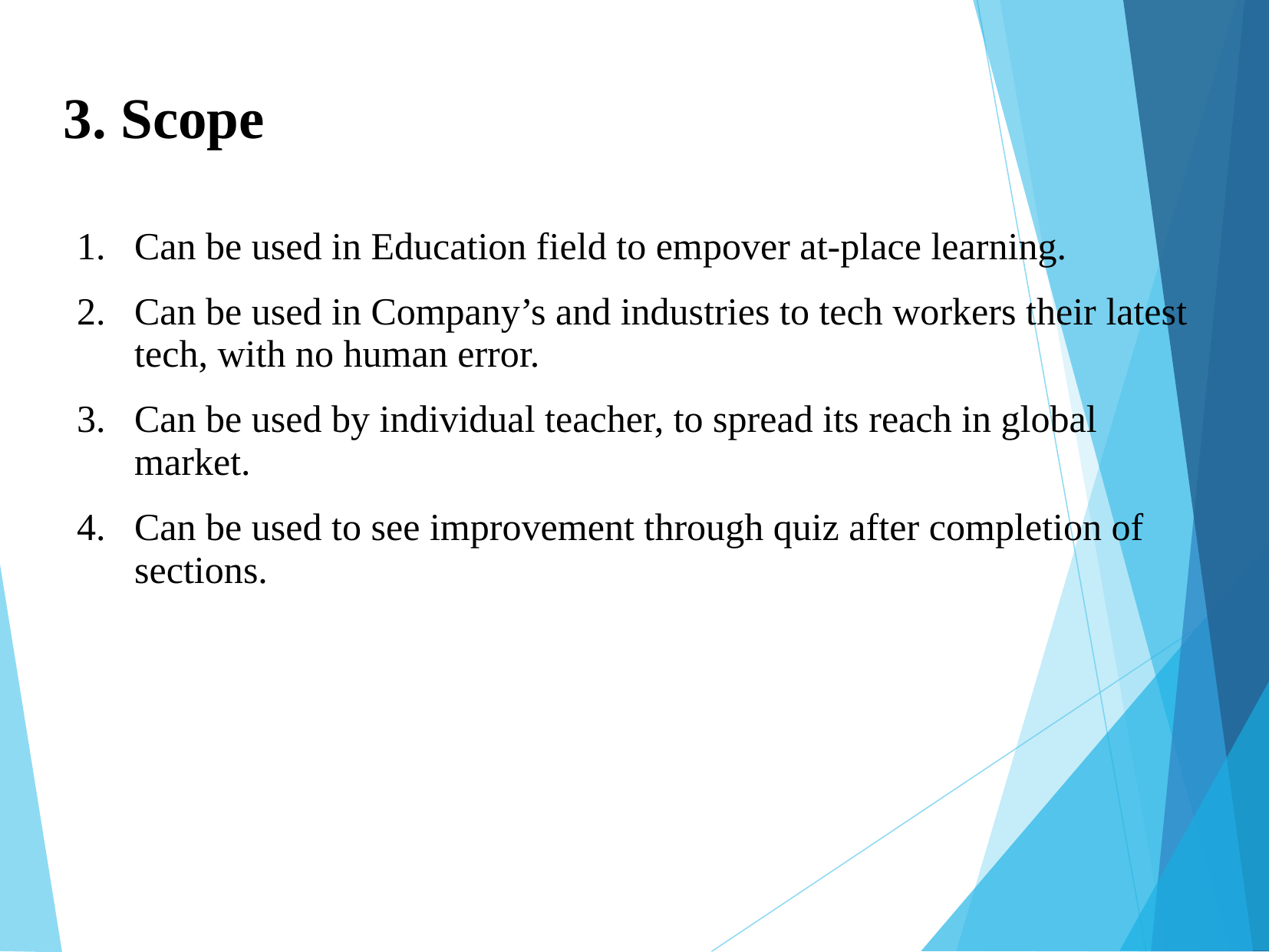

3. Scope
Can be used in Education field to empover at-place learning.
Can be used in Company’s and industries to tech workers their latest tech, with no human error.
Can be used by individual teacher, to spread its reach in global market.
Can be used to see improvement through quiz after completion of sections.